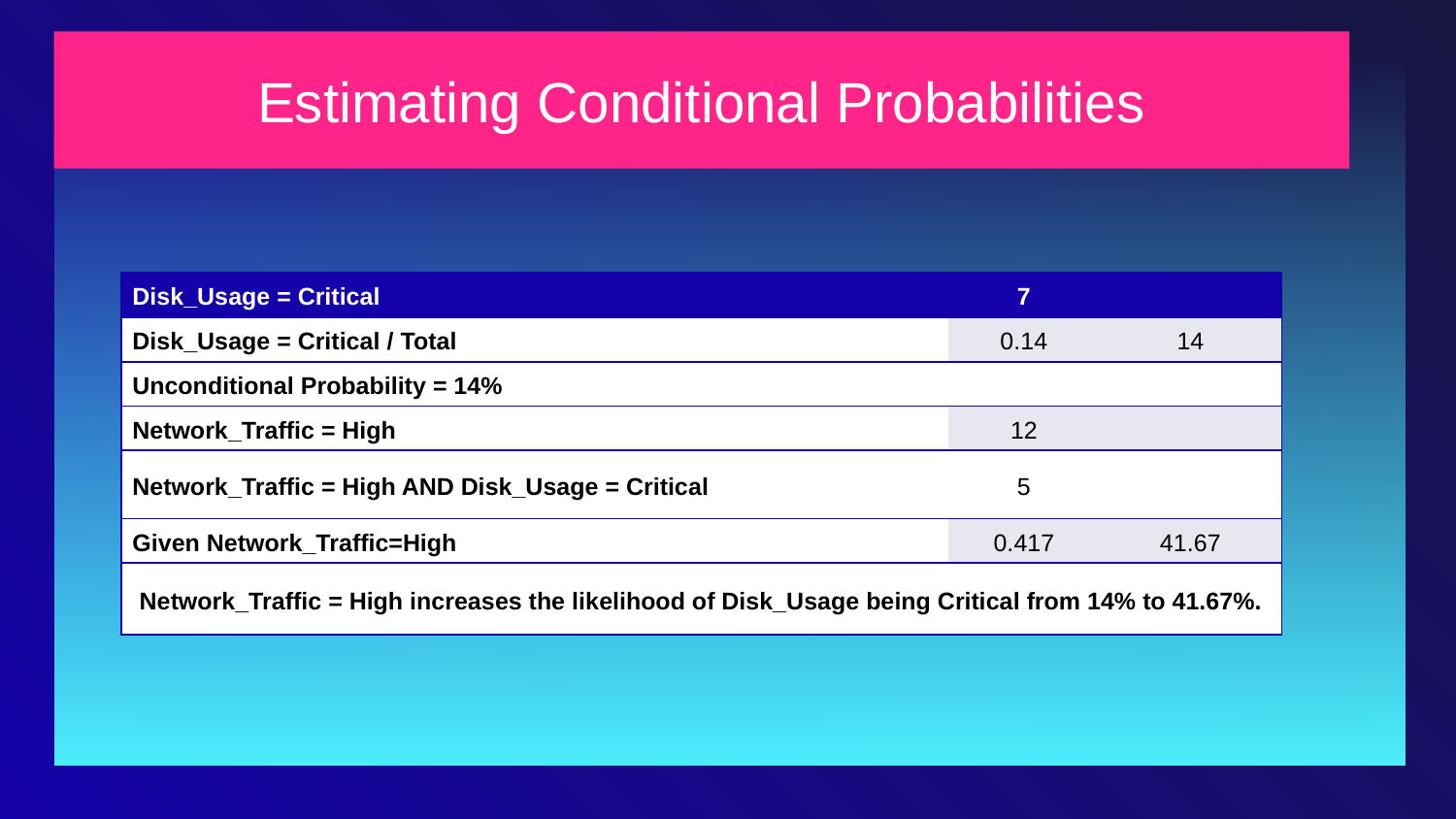

# Estimating Conditional Probabilities
| Disk\_Usage = Critical | 7 |  |
| --- | --- | --- |
| Disk\_Usage = Critical / Total | 0.14 | 14 |
| Unconditional Probability = 14% |  |  |
| Network\_Traffic = High | 12 |  |
| Network\_Traffic = High AND Disk\_Usage = Critical | 5 |  |
| Given Network\_Traffic=High | 0.417 | 41.67 |
| Network\_Traffic = High increases the likelihood of Disk\_Usage being Critical from 14% to 41.67%. |  |  |